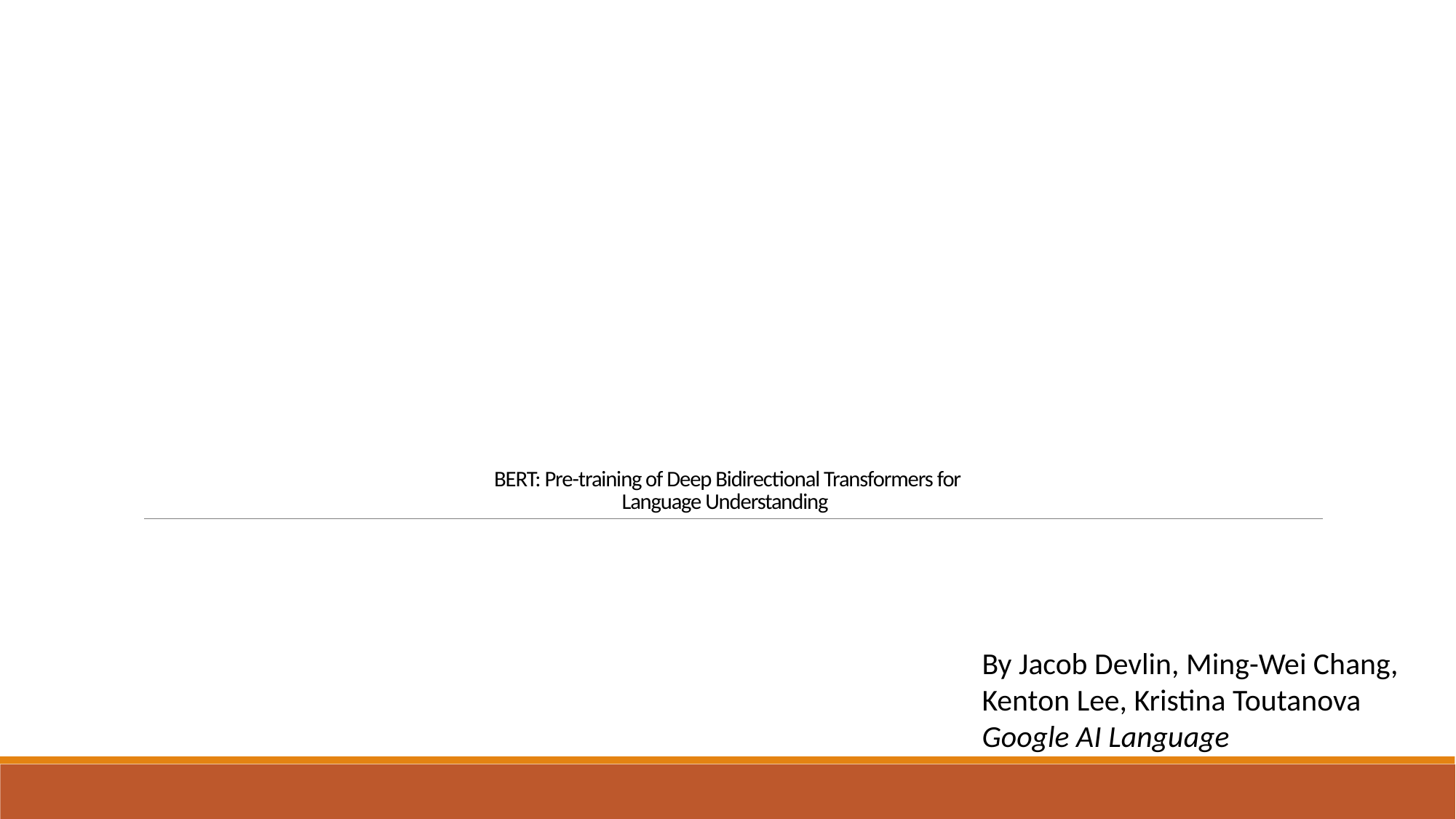

# BERT: Pre-training of Deep Bidirectional Transformers for Language Understanding
By Jacob Devlin, Ming-Wei Chang, Kenton Lee, Kristina Toutanova
Google AI Language